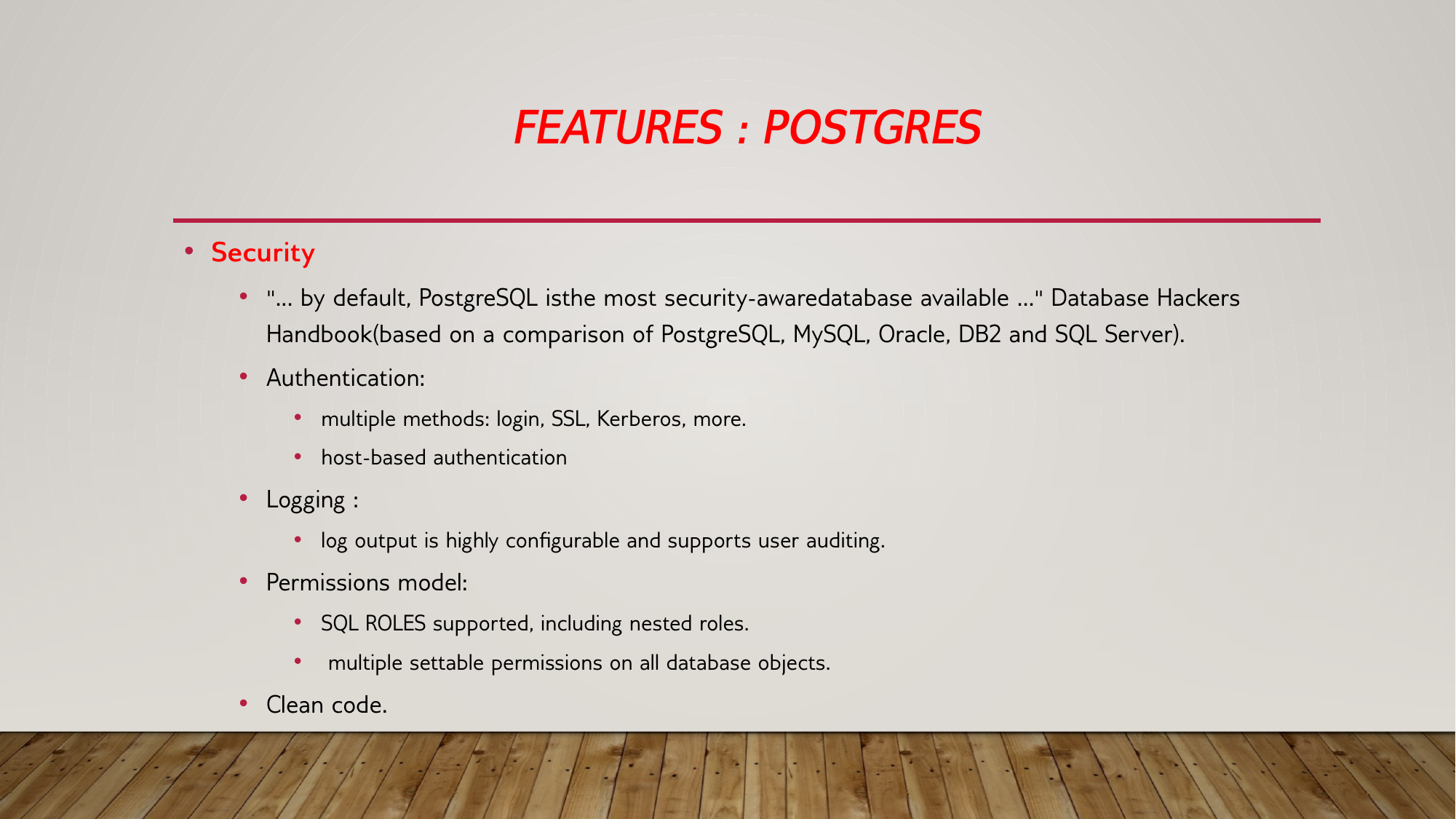

# Features : Postgres
Security
"... by default, PostgreSQL isthe most security-awaredatabase available ..." Database Hackers Handbook(based on a comparison of PostgreSQL, MySQL, Oracle, DB2 and SQL Server).
Authentication:
multiple methods: login, SSL, Kerberos, more.
host-based authentication
Logging :
log output is highly configurable and supports user auditing.
Permissions model:
SQL ROLES supported, including nested roles.
 multiple settable permissions on all database objects.
Clean code.